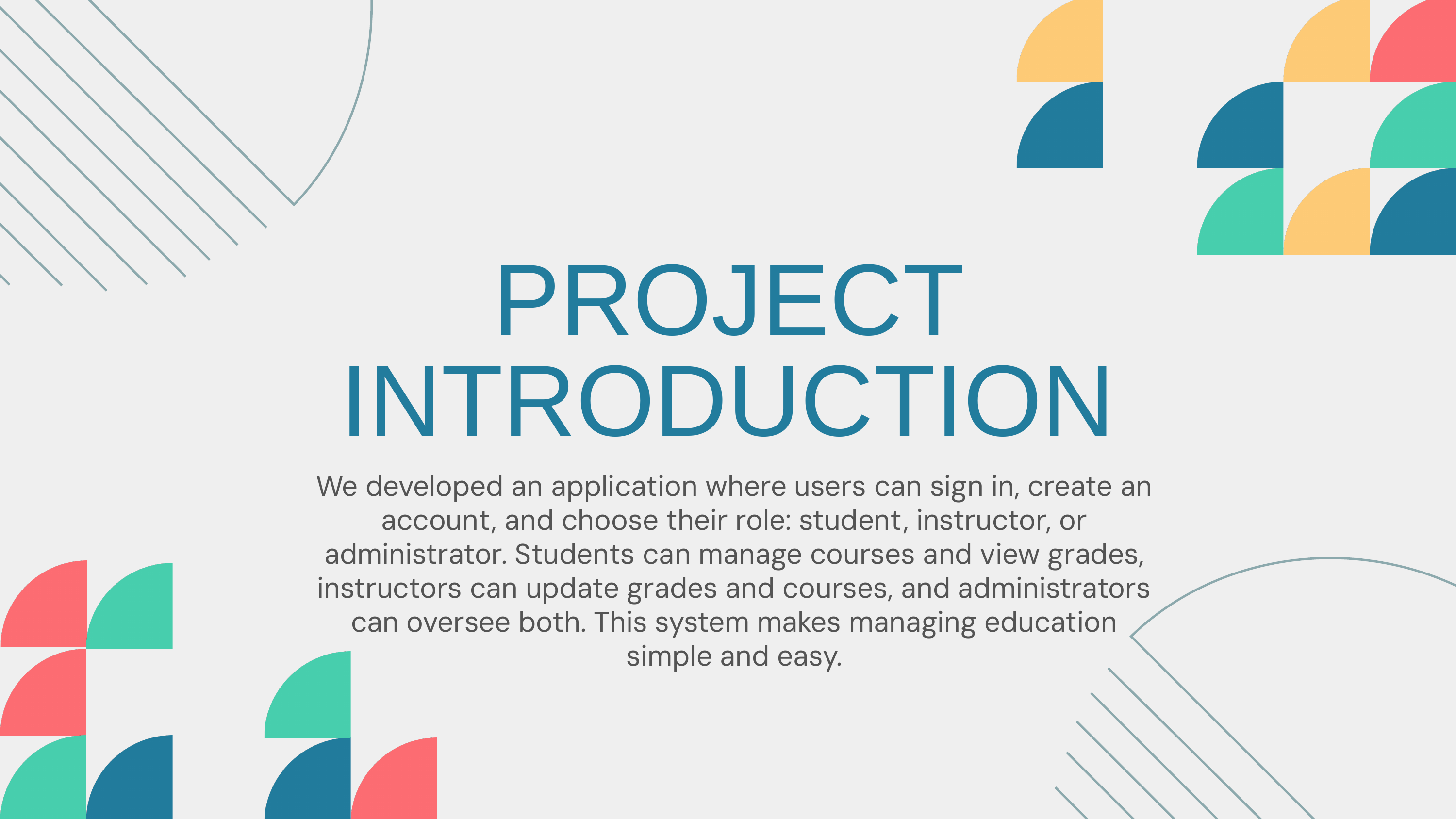

PROJECT INTRODUCTION
We developed an application where users can sign in, create an account, and choose their role: student, instructor, or administrator. Students can manage courses and view grades, instructors can update grades and courses, and administrators can oversee both. This system makes managing education simple and easy.